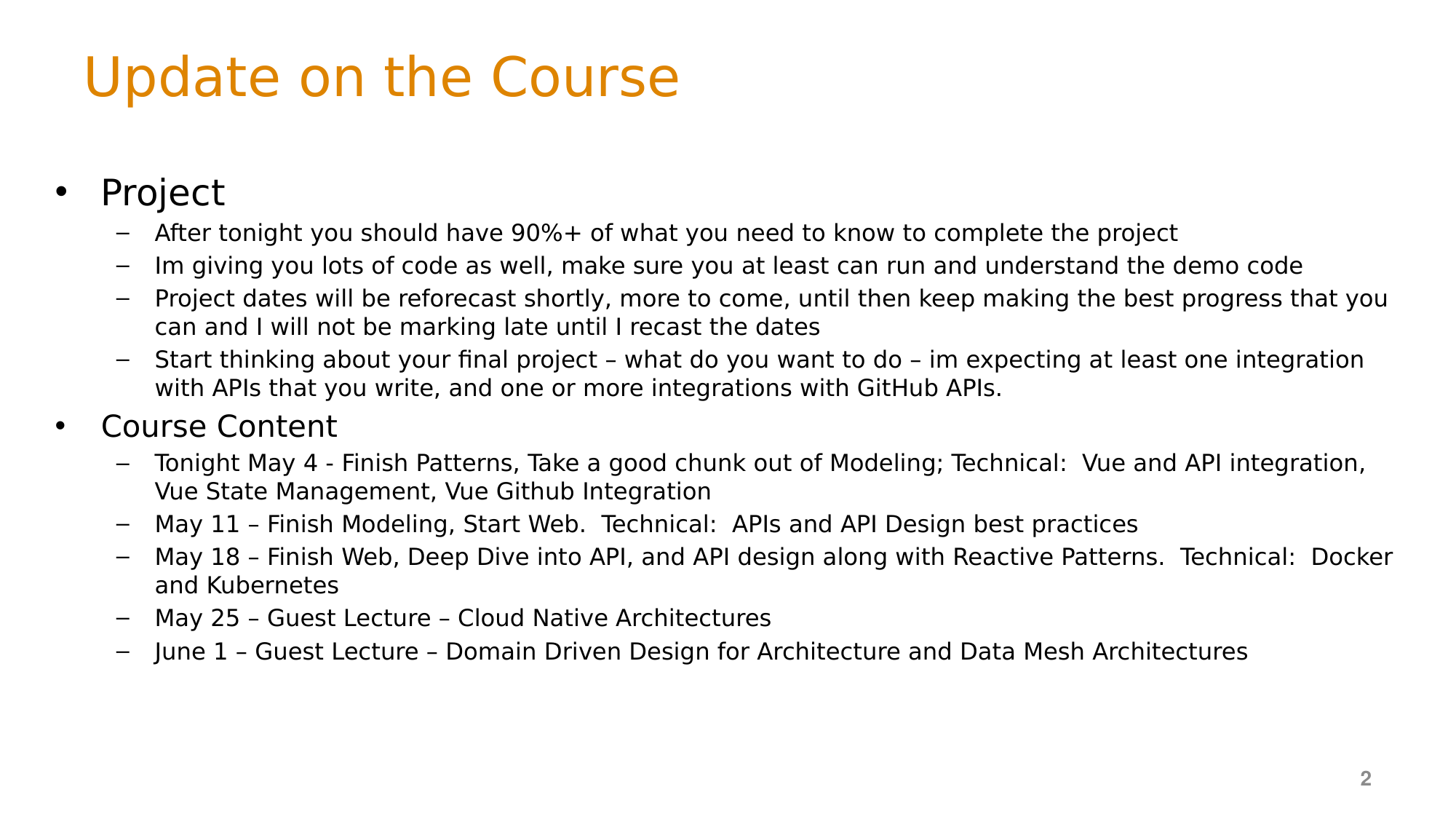

# Update on the Course
Project
After tonight you should have 90%+ of what you need to know to complete the project
Im giving you lots of code as well, make sure you at least can run and understand the demo code
Project dates will be reforecast shortly, more to come, until then keep making the best progress that you can and I will not be marking late until I recast the dates
Start thinking about your final project – what do you want to do – im expecting at least one integration with APIs that you write, and one or more integrations with GitHub APIs.
Course Content
Tonight May 4 - Finish Patterns, Take a good chunk out of Modeling; Technical:  Vue and API integration, Vue State Management, Vue Github Integration
May 11 – Finish Modeling, Start Web.  Technical:  APIs and API Design best practices
May 18 – Finish Web, Deep Dive into API, and API design along with Reactive Patterns.  Technical:  Docker and Kubernetes
May 25 – Guest Lecture – Cloud Native Architectures
June 1 – Guest Lecture – Domain Driven Design for Architecture and Data Mesh Architectures

2